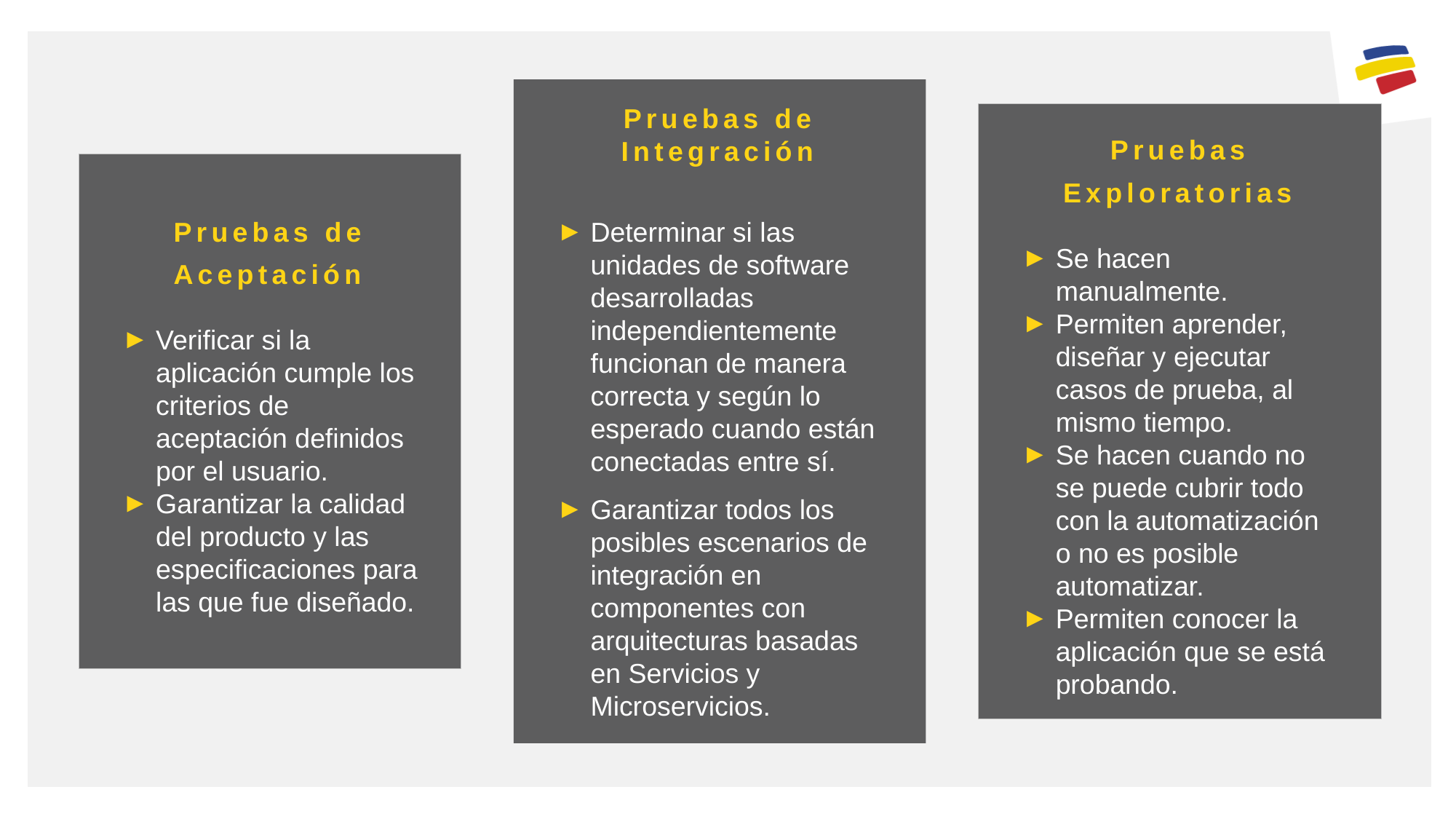

Pruebas de Integración
Determinar si las unidades de software desarrolladas independientemente funcionan de manera correcta y según lo esperado cuando están conectadas entre sí.
Garantizar todos los posibles escenarios de integración en componentes con arquitecturas basadas en Servicios y Microservicios.
Pruebas Exploratorias
Se hacen manualmente.
Permiten aprender, diseñar y ejecutar casos de prueba, al mismo tiempo.
Se hacen cuando no se puede cubrir todo con la automatización o no es posible automatizar.
Permiten conocer la aplicación que se está probando.
Pruebas de Aceptación
Verificar si la aplicación cumple los criterios de aceptación definidos por el usuario.
Garantizar la calidad del producto y las especificaciones para las que fue diseñado.